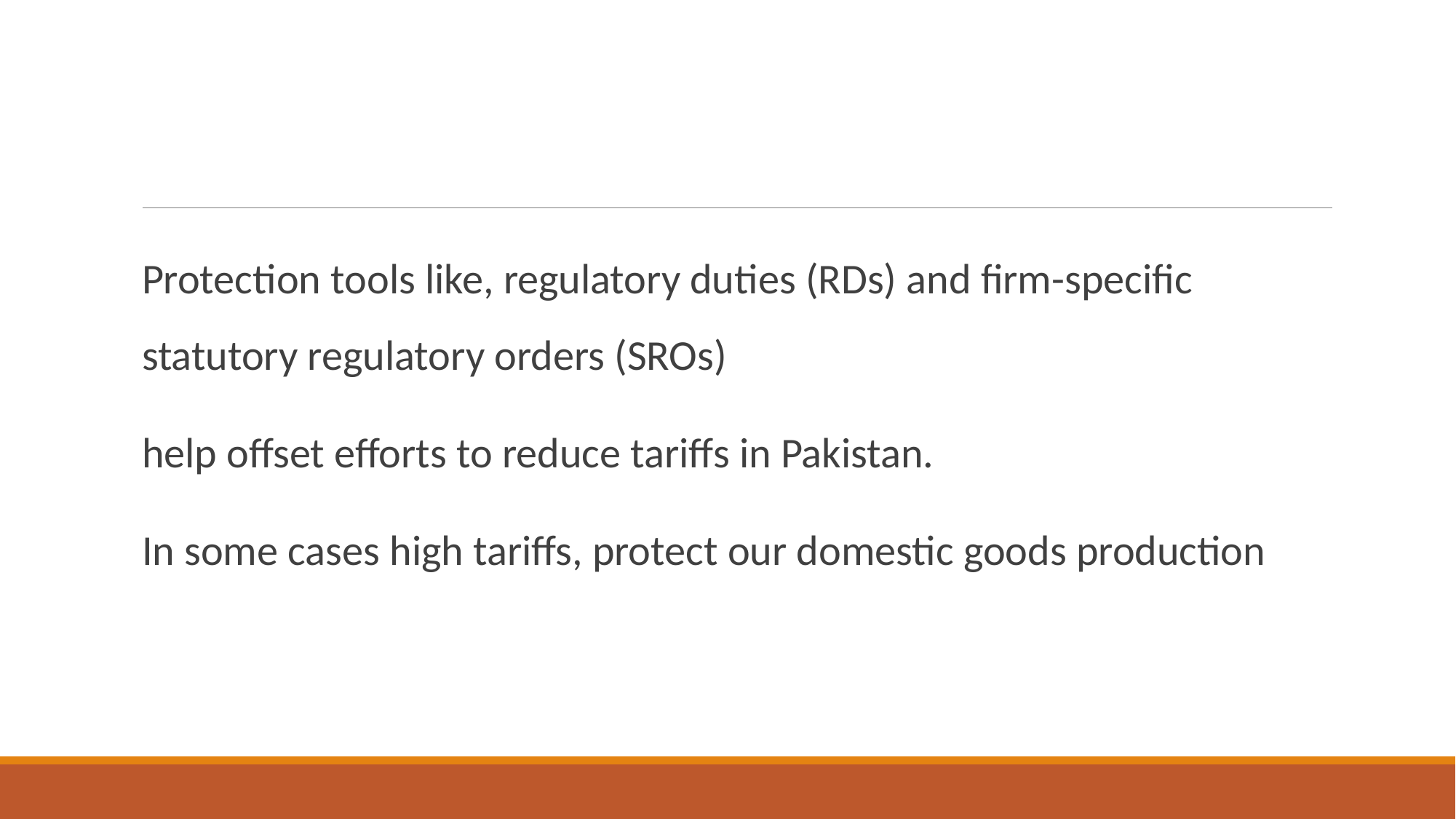

Protection tools like, regulatory duties (RDs) and firm-specific statutory regulatory orders (SROs)
help offset efforts to reduce tariffs in Pakistan.
In some cases high tariffs, protect our domestic goods production